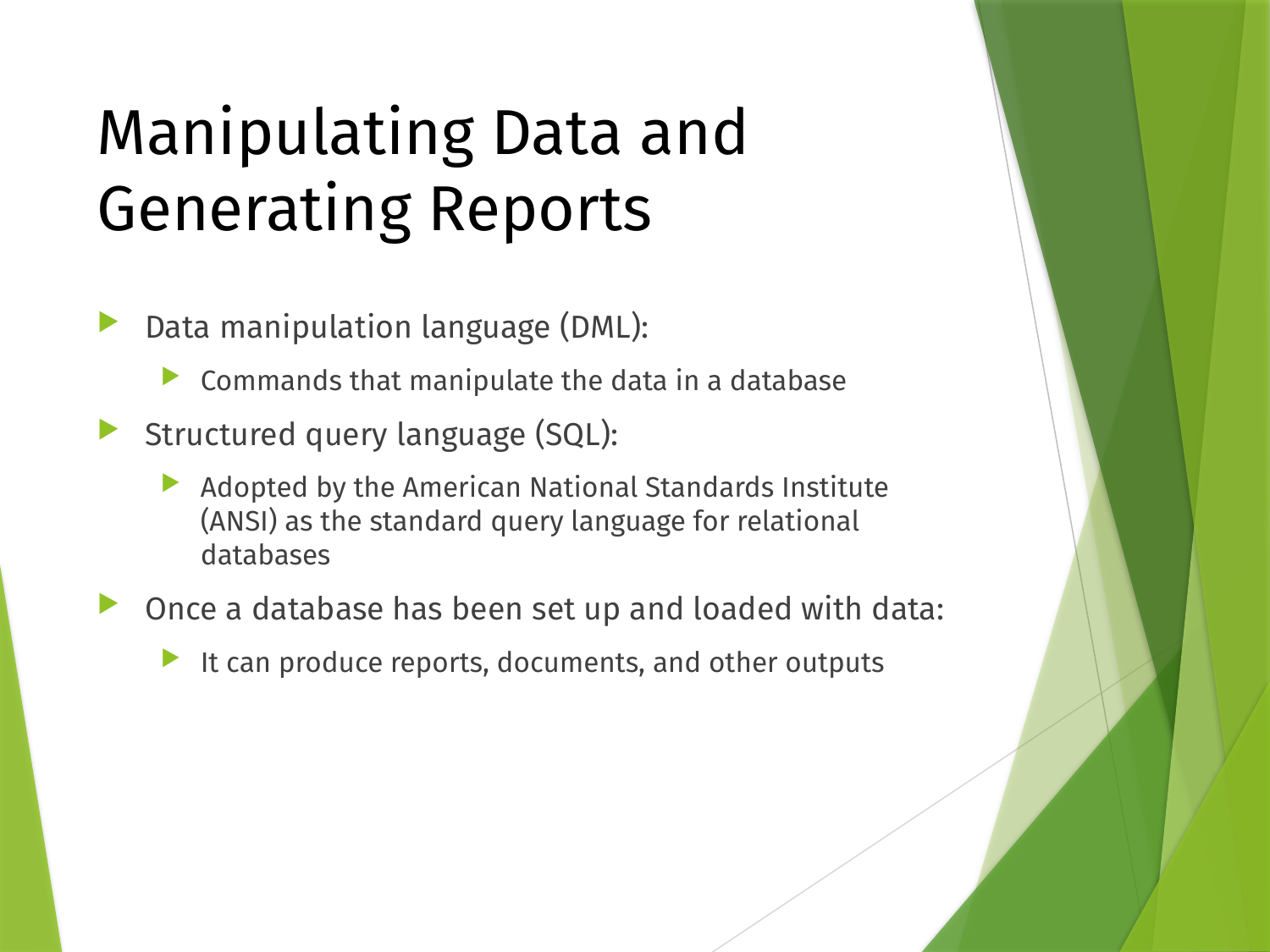

# Manipulating Data and Generating Reports
Data manipulation language (DML):
Commands that manipulate the data in a database
Structured query language (SQL):
Adopted by the American National Standards Institute (ANSI) as the standard query language for relational databases
Once a database has been set up and loaded with data:
It can produce reports, documents, and other outputs